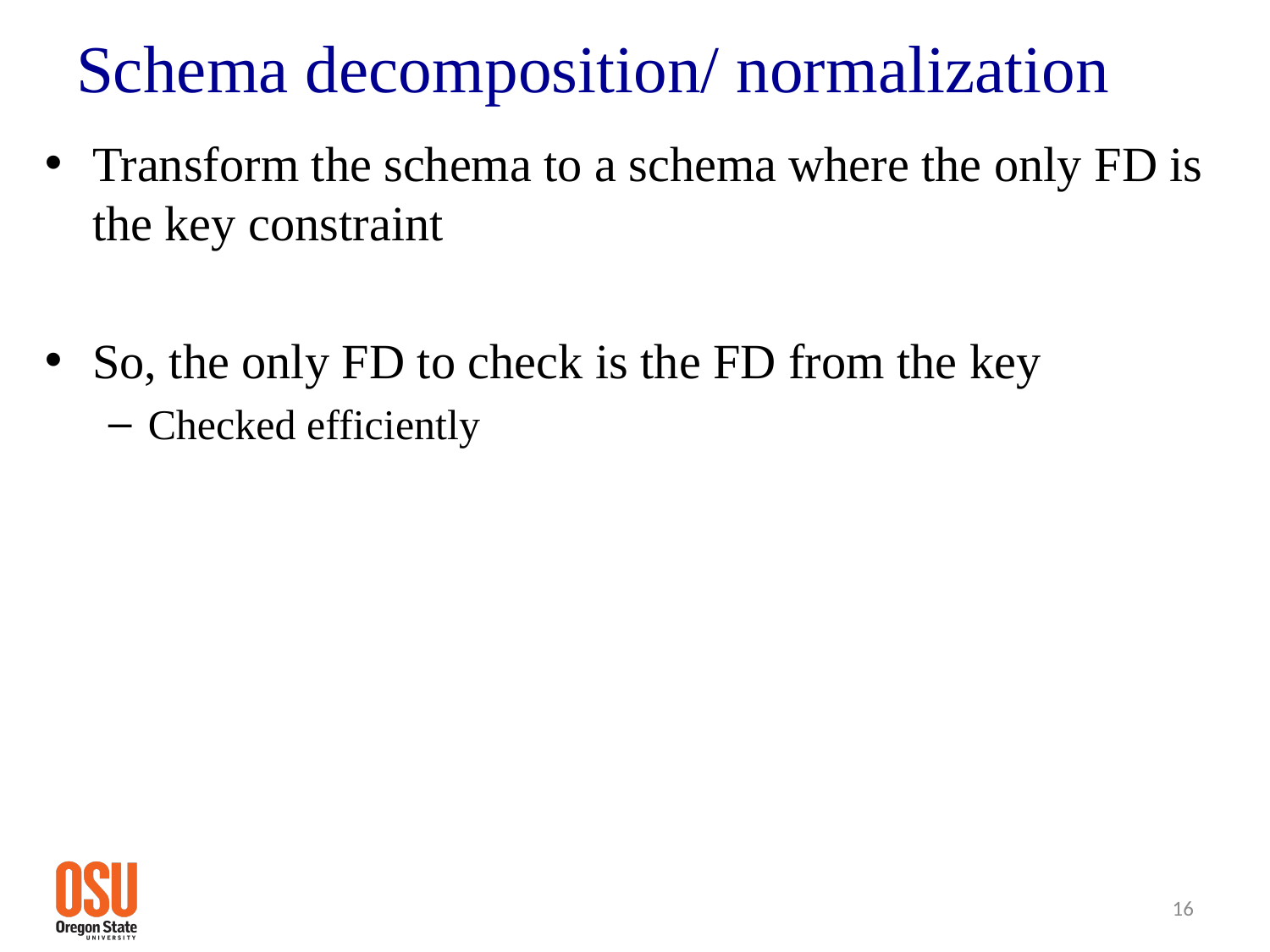

# Schema decomposition/ normalization
Transform the schema to a schema where the only FD is the key constraint

So, the only FD to check is the FD from the key
Checked efficiently
16